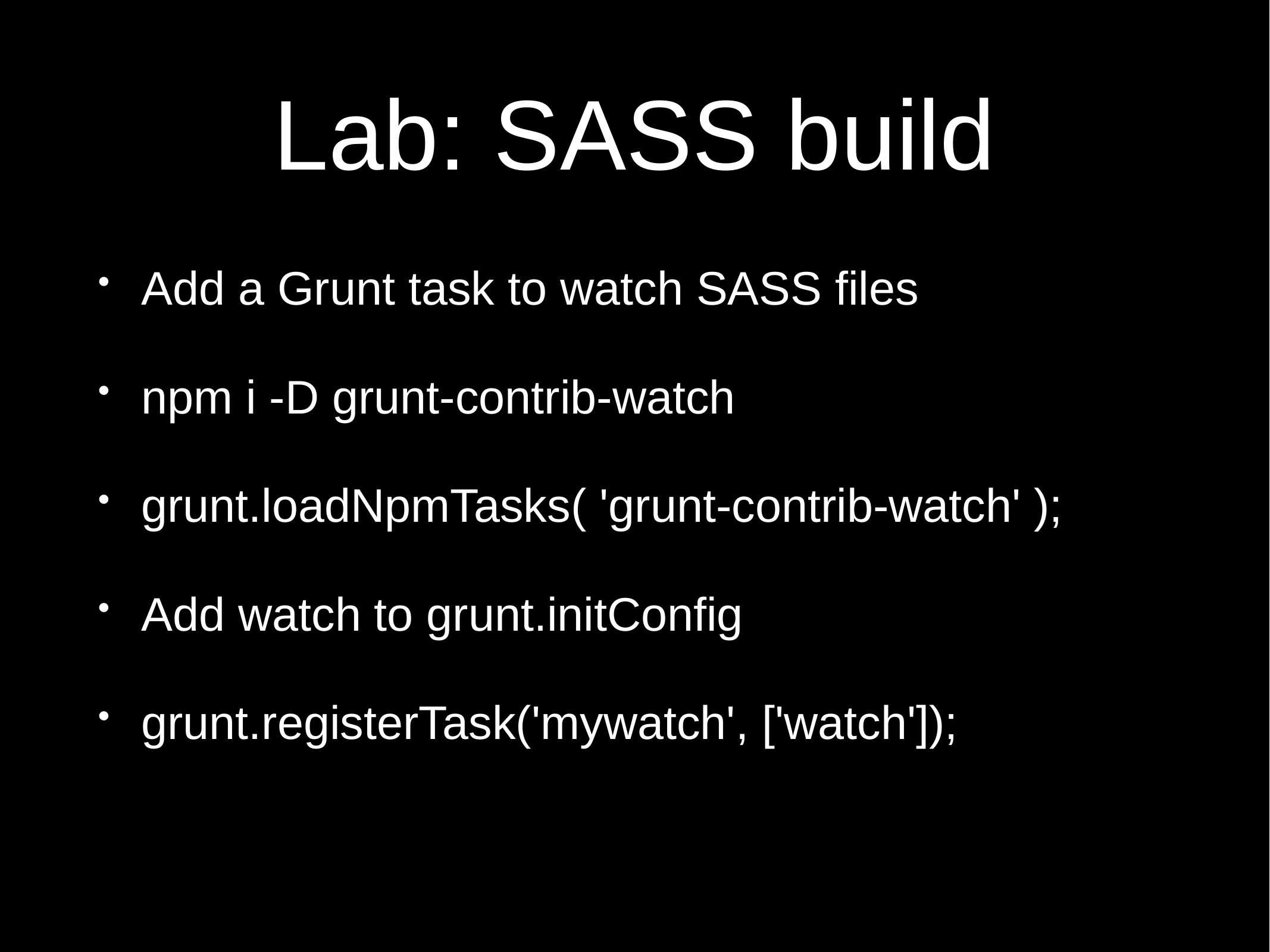

# Lab: SASS build
Add a Grunt task to watch SASS files
npm i -D grunt-contrib-watch
grunt.loadNpmTasks( 'grunt-contrib-watch' );
Add watch to grunt.initConfig
grunt.registerTask('mywatch', ['watch']);